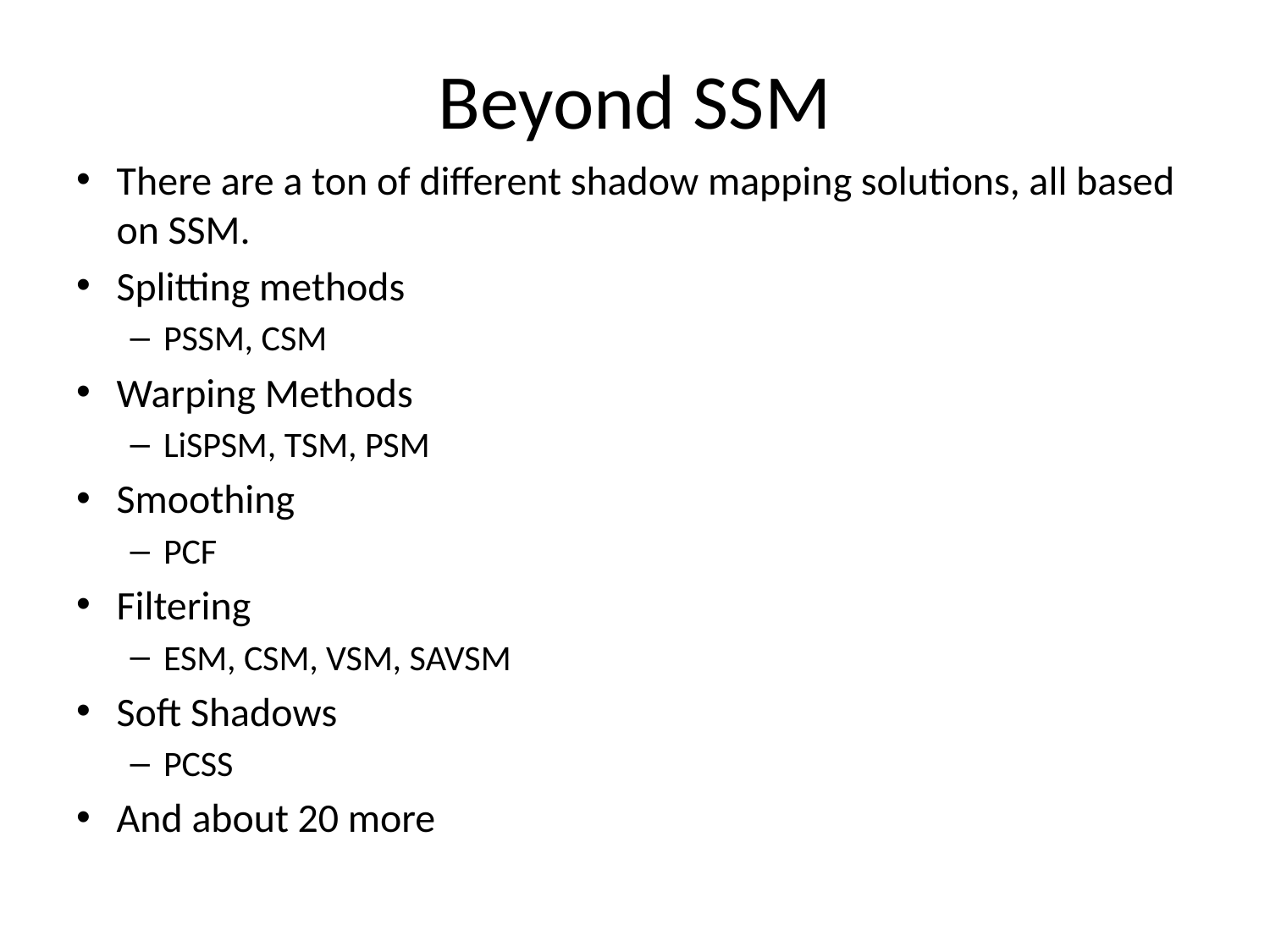

# Beyond SSM
There are a ton of different shadow mapping solutions, all based on SSM.
Splitting methods
PSSM, CSM
Warping Methods
LiSPSM, TSM, PSM
Smoothing
PCF
Filtering
ESM, CSM, VSM, SAVSM
Soft Shadows
PCSS
And about 20 more